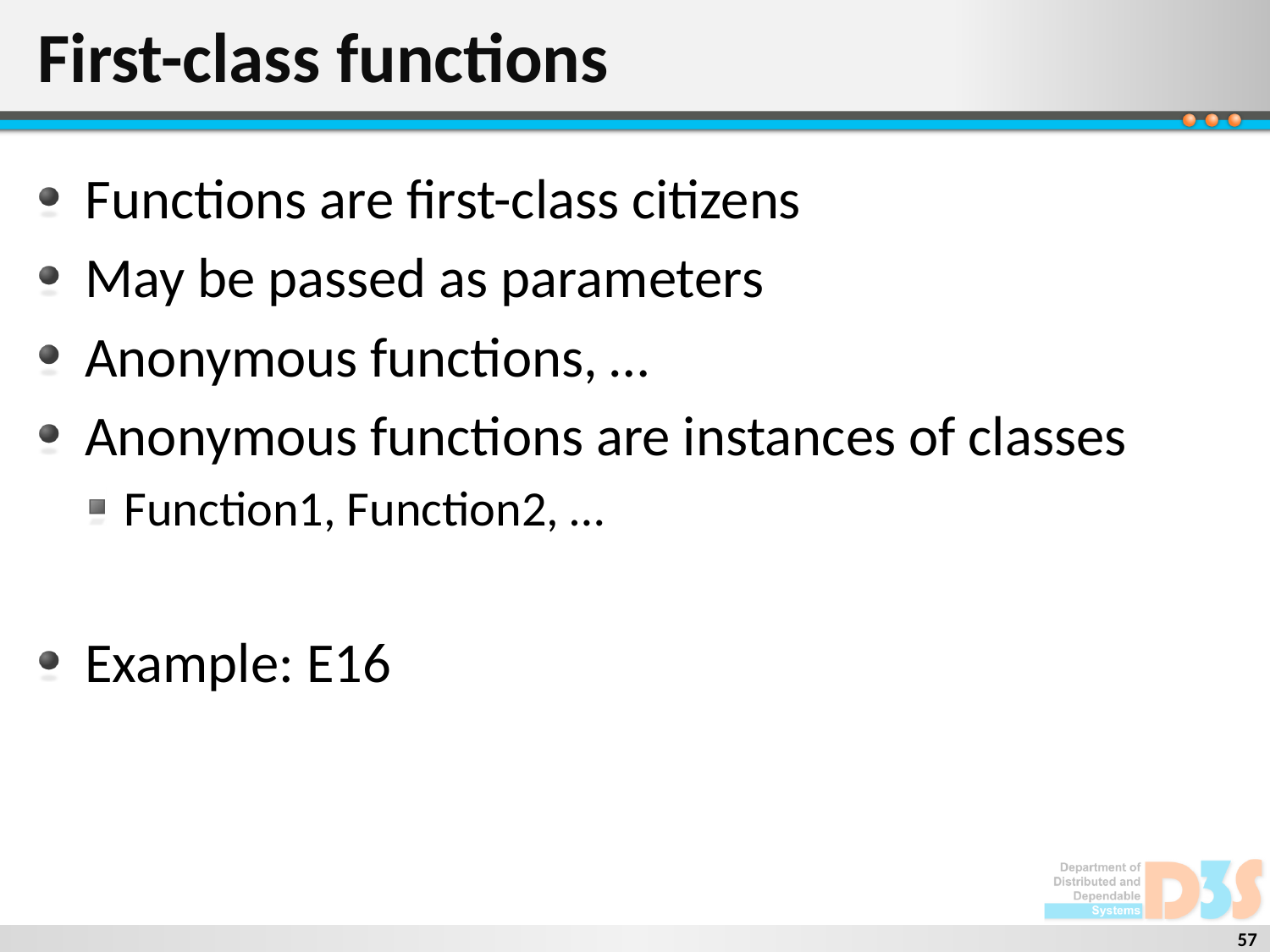

# First-class functions
Functions are first-class citizens
May be passed as parameters
Anonymous functions, …
Anonymous functions are instances of classes
Function1, Function2, …

Example: E16
57